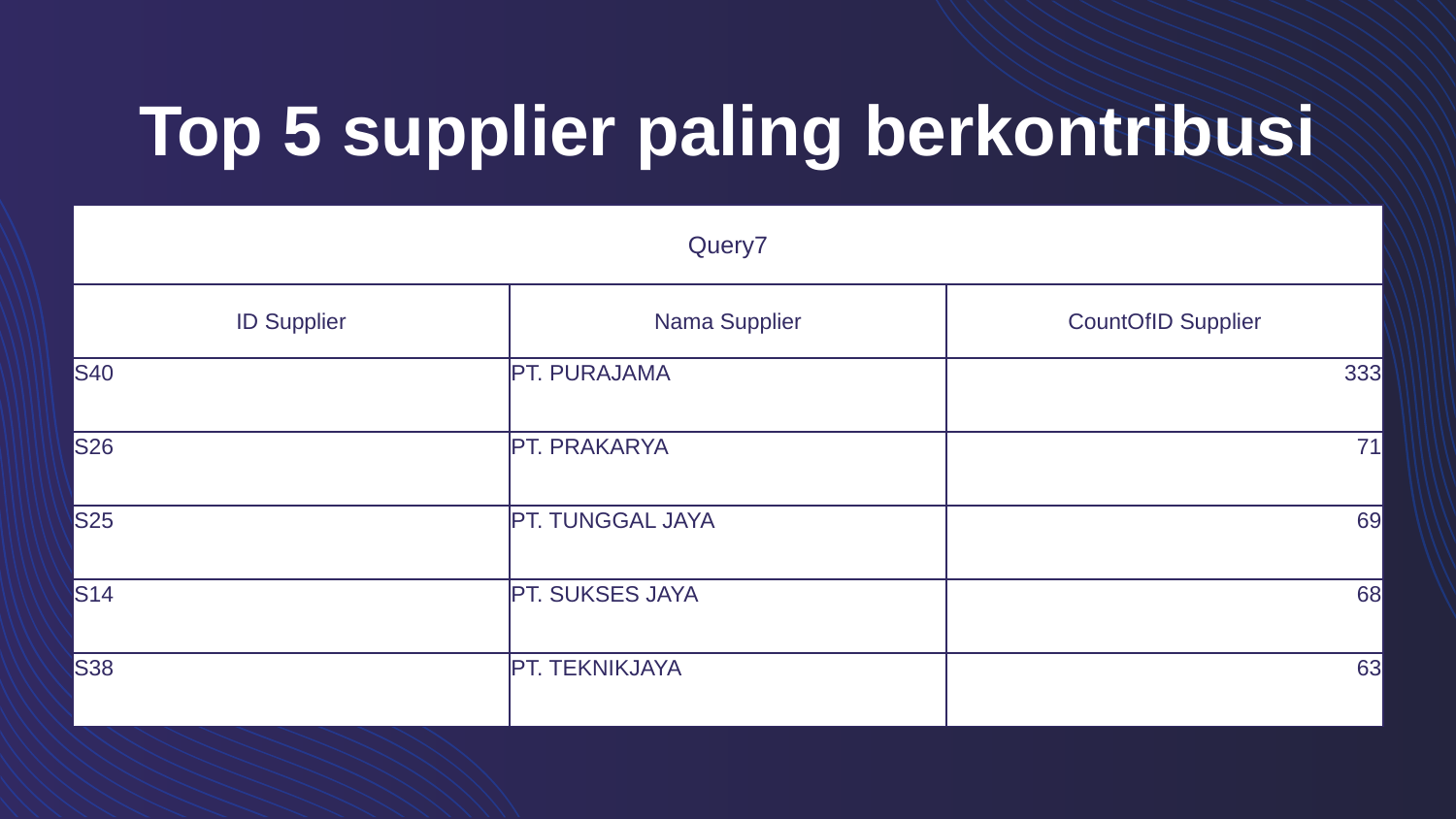

# Top 5 supplier paling berkontribusi

| Query7 |  |  |
| --- | --- | --- |
| ID Supplier | Nama Supplier | CountOfID Supplier |
| S40 | PT. PURAJAMA | 333 |
| S26 | PT. PRAKARYA | 71 |
| S25 | PT. TUNGGAL JAYA | 69 |
| S14 | PT. SUKSES JAYA | 68 |
| S38 | PT. TEKNIKJAYA | 63 |